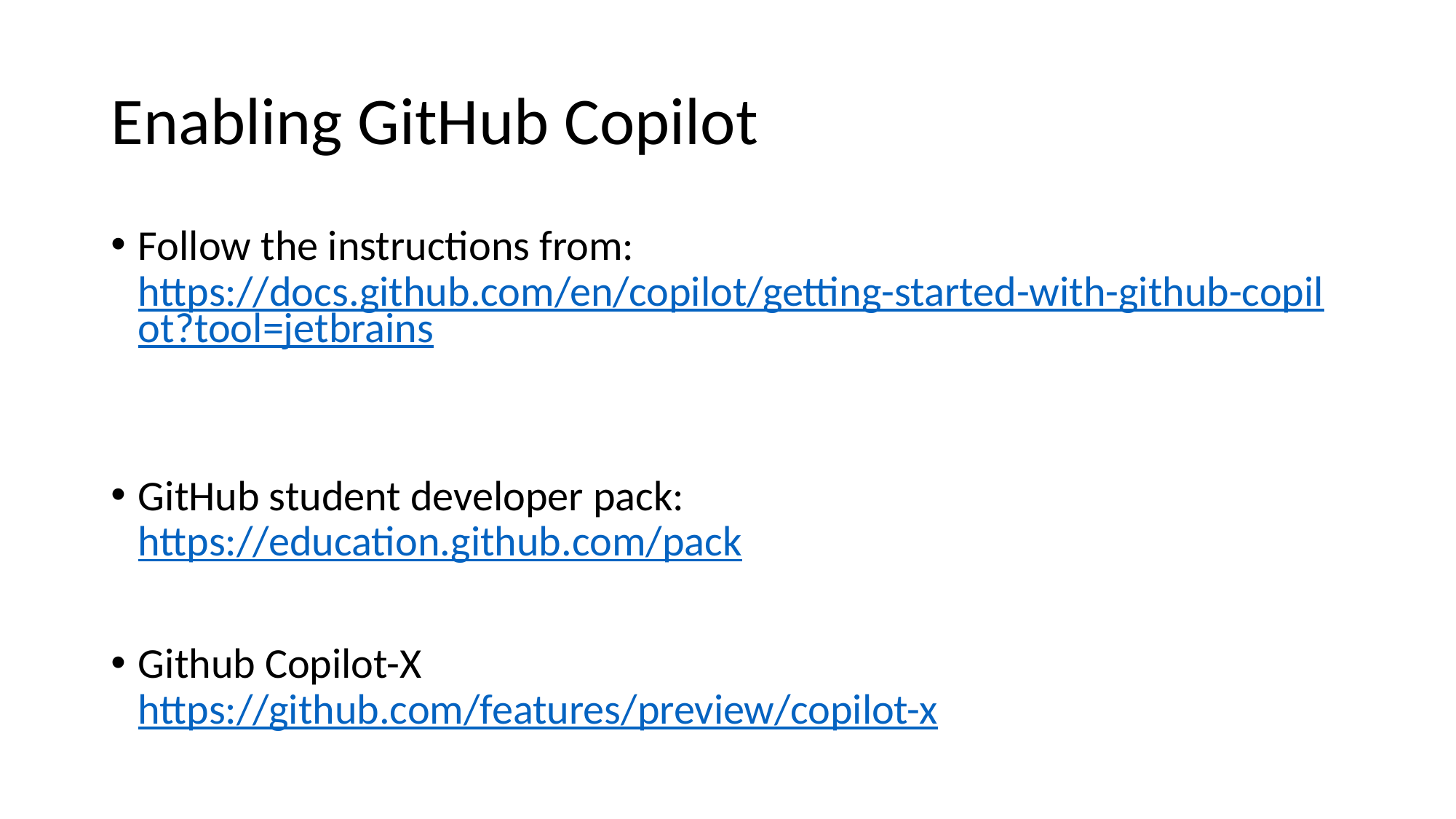

# Enabling GitHub Copilot
Follow the instructions from:
https://docs.github.com/en/copilot/getting-started-with-github-copilot?tool=jetbrains

GitHub student developer pack:
https://education.github.com/pack

Github Copilot-X
https://github.com/features/preview/copilot-x